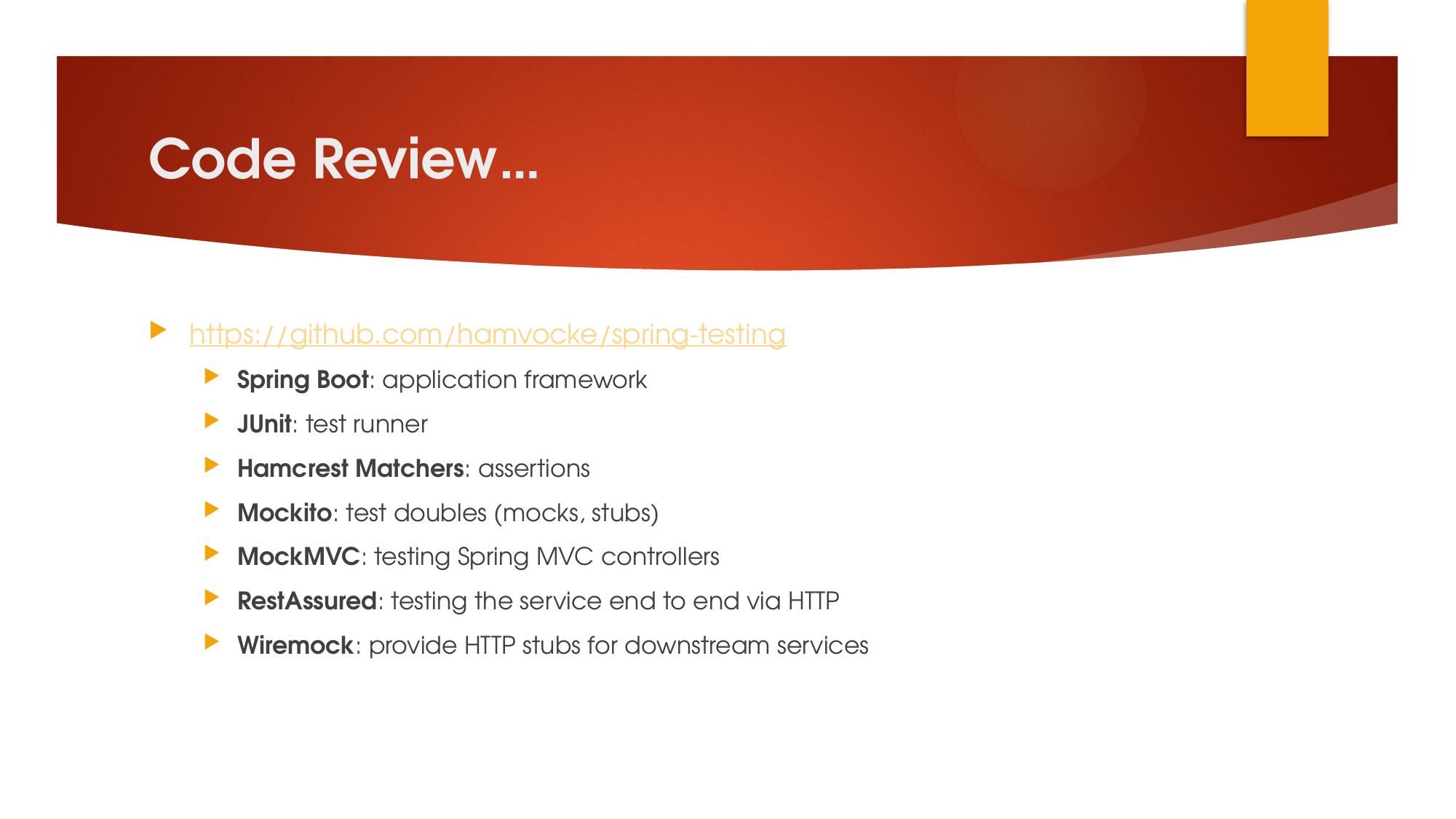

# Code Review…
https://github.com/hamvocke/spring-testing
Spring Boot: application framework
JUnit: test runner
Hamcrest Matchers: assertions
Mockito: test doubles (mocks, stubs)
MockMVC: testing Spring MVC controllers
RestAssured: testing the service end to end via HTTP
Wiremock: provide HTTP stubs for downstream services